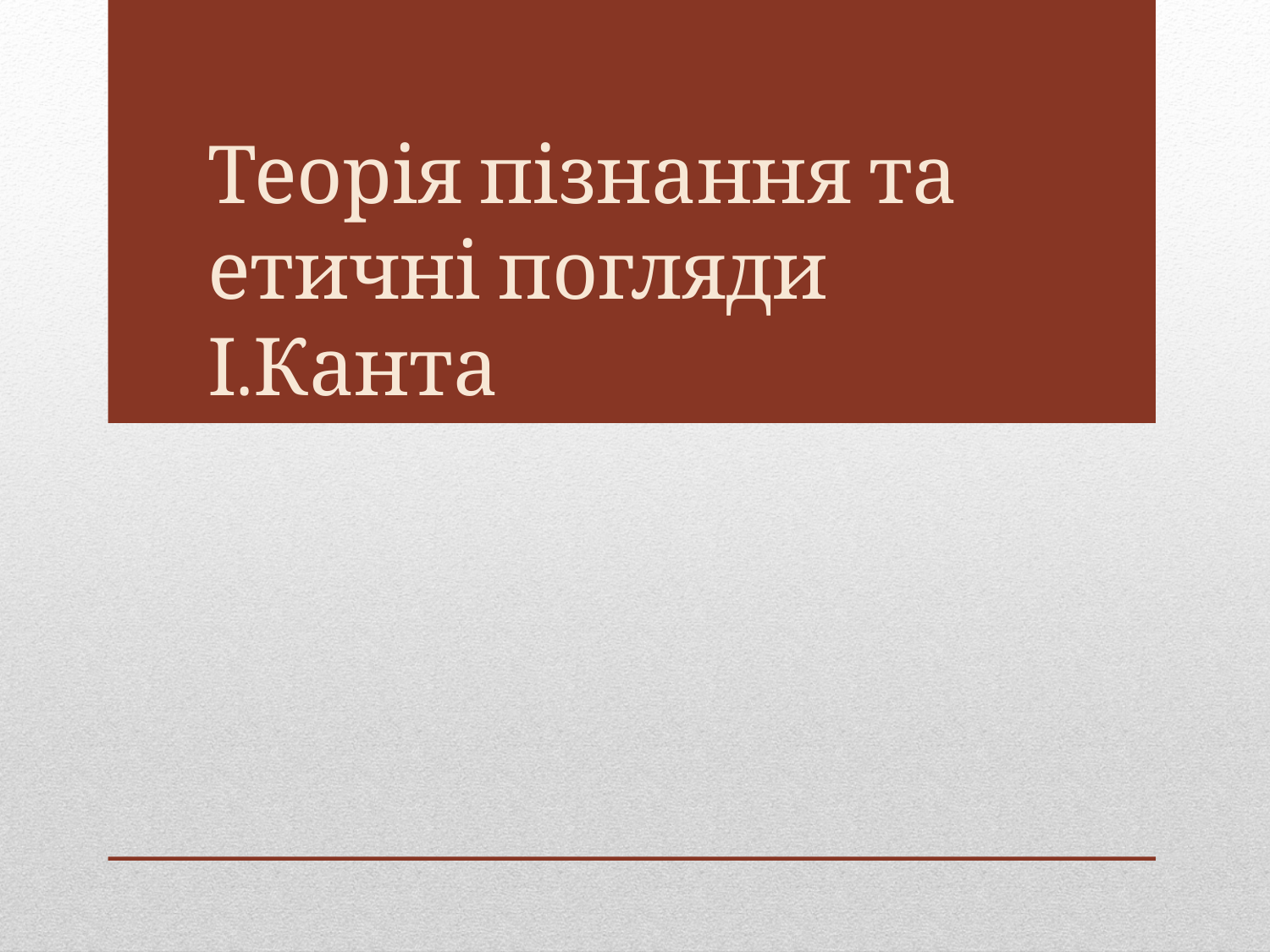

# Теорія пізнання та етичні погляди І.Канта